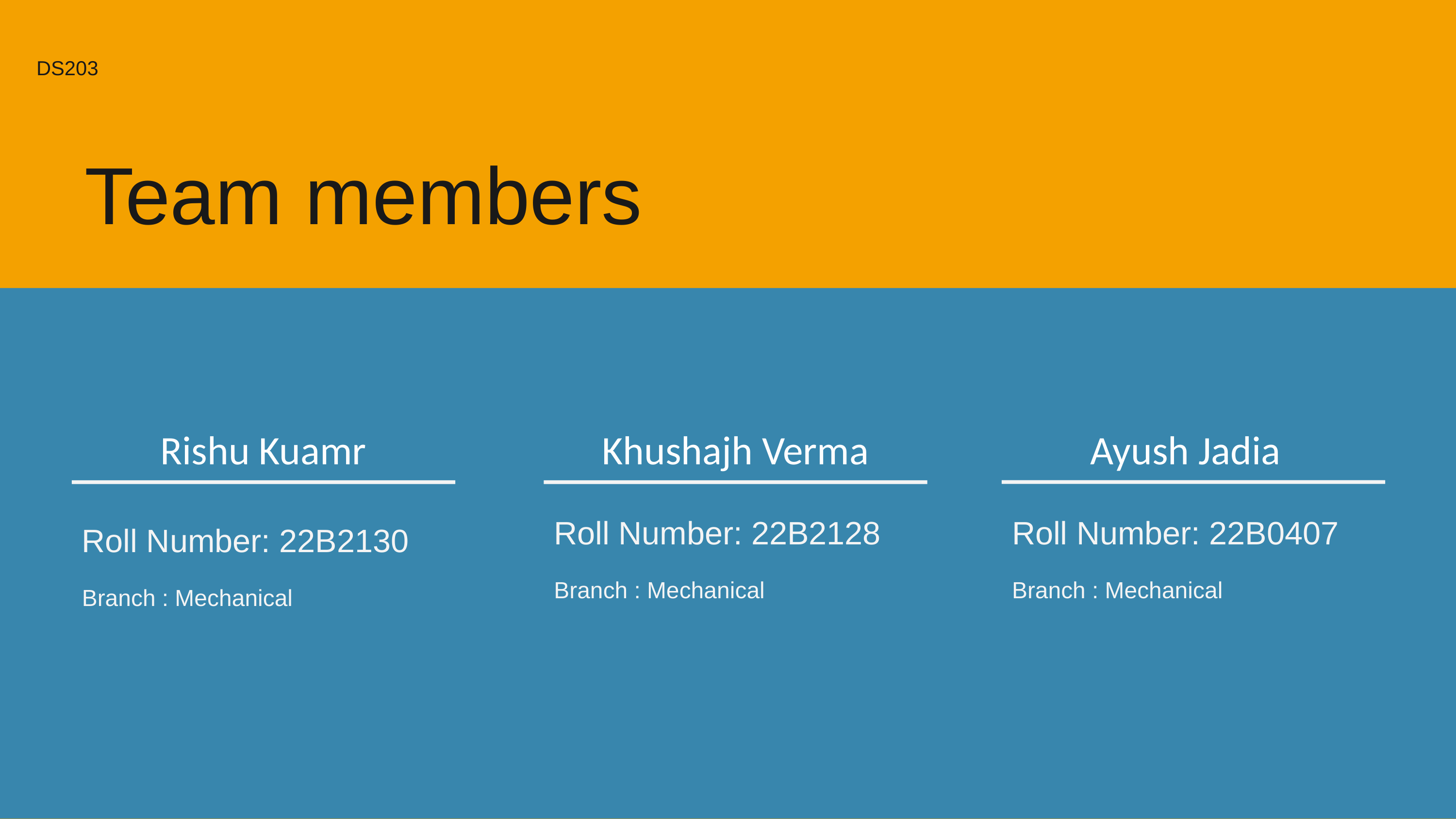

DS203
Team members

Rishu Kuamr
Khushajh Verma
Ayush Jadia

Roll Number: 22B2128
Branch : Mechanical
Roll Number: 22B0407
Branch : Mechanical
Roll Number: 22B2130
Branch : Mechanical